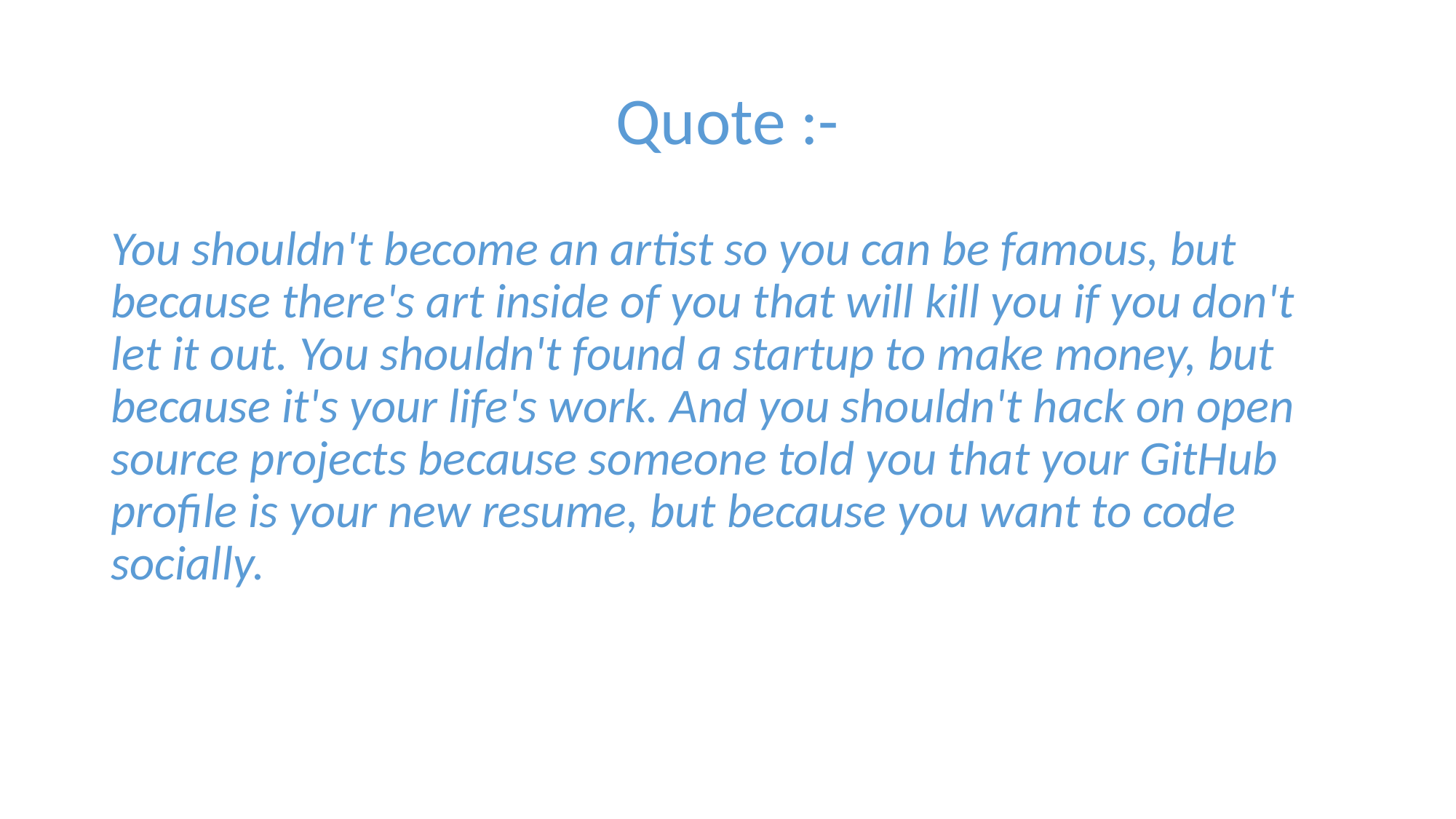

# Quote :-
You shouldn't become an artist so you can be famous, but because there's art inside of you that will kill you if you don't let it out. You shouldn't found a startup to make money, but because it's your life's work. And you shouldn't hack on open source projects because someone told you that your GitHub profile is your new resume, but because you want to code socially.